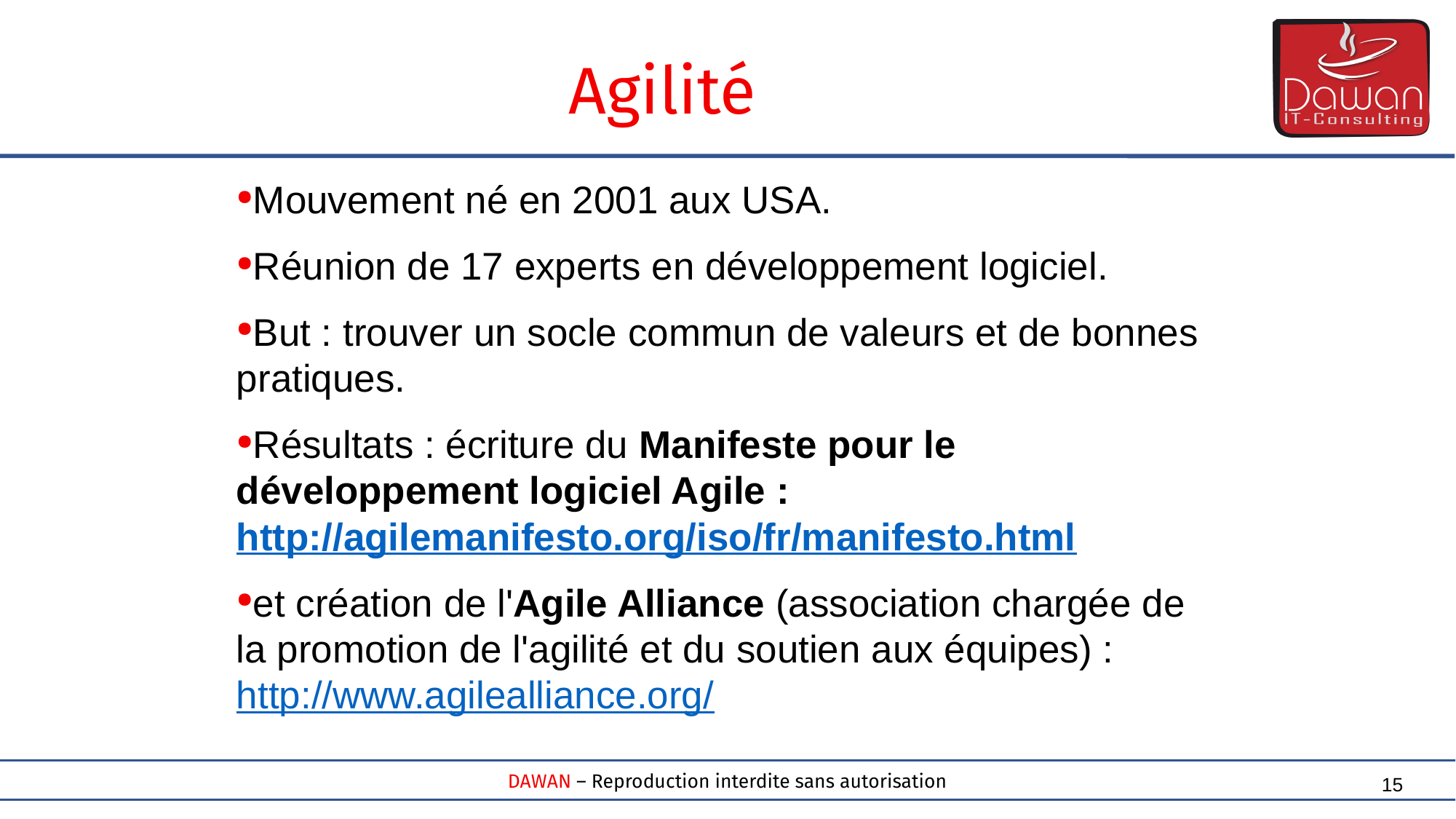

Agilité
Mouvement né en 2001 aux USA.
Réunion de 17 experts en développement logiciel.
But : trouver un socle commun de valeurs et de bonnes pratiques.
Résultats : écriture du Manifeste pour le développement logiciel Agile :
http://agilemanifesto.org/iso/fr/manifesto.html
et création de l'Agile Alliance (association chargée de la promotion de l'agilité et du soutien aux équipes) :
http://www.agilealliance.org/
15